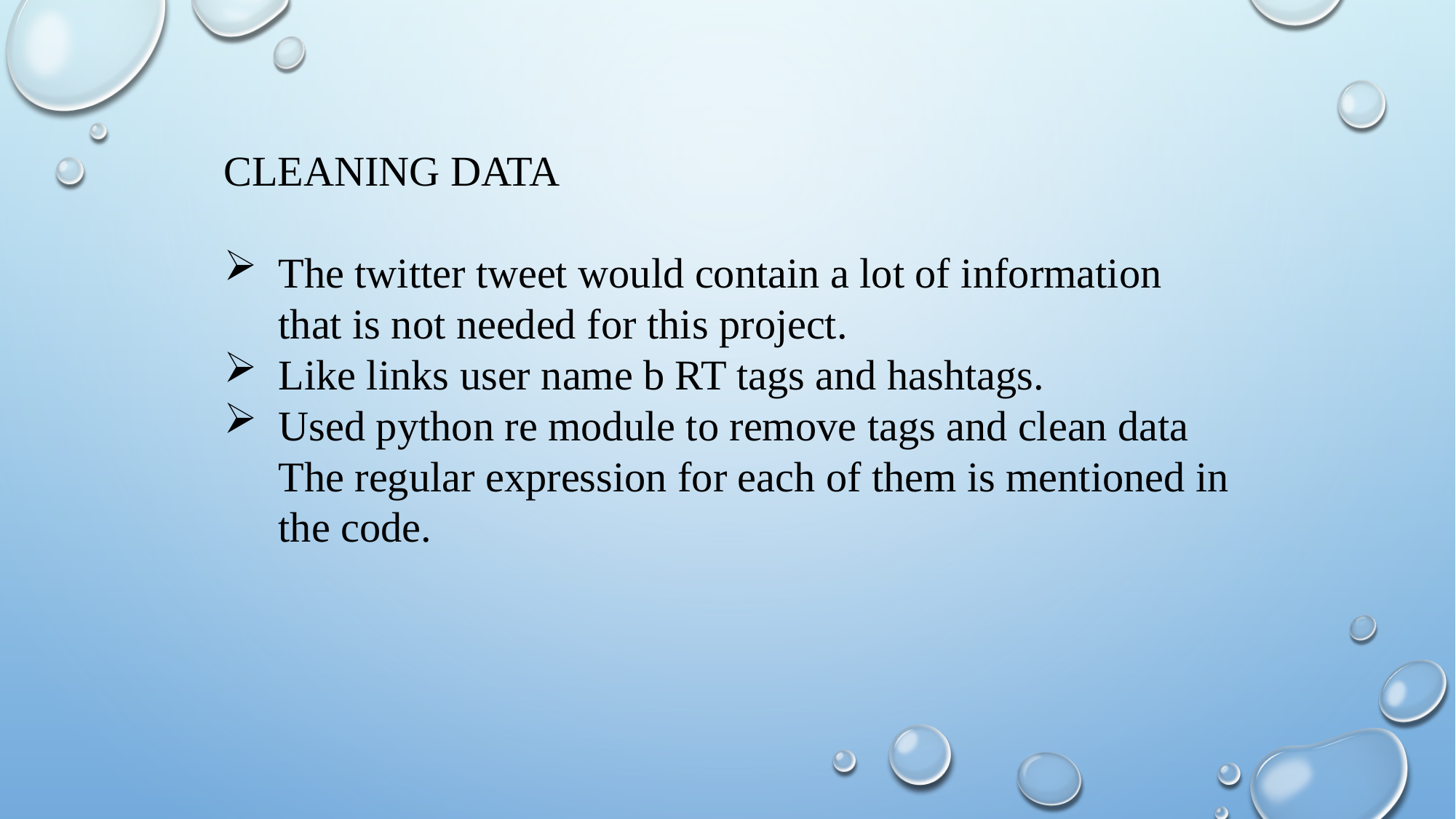

CLEANING DATA

The twitter tweet would contain a lot of information that is not needed for this project.
Like links user name b RT tags and hashtags.
Used python re module to remove tags and clean data
The regular expression for each of them is mentioned in the code.